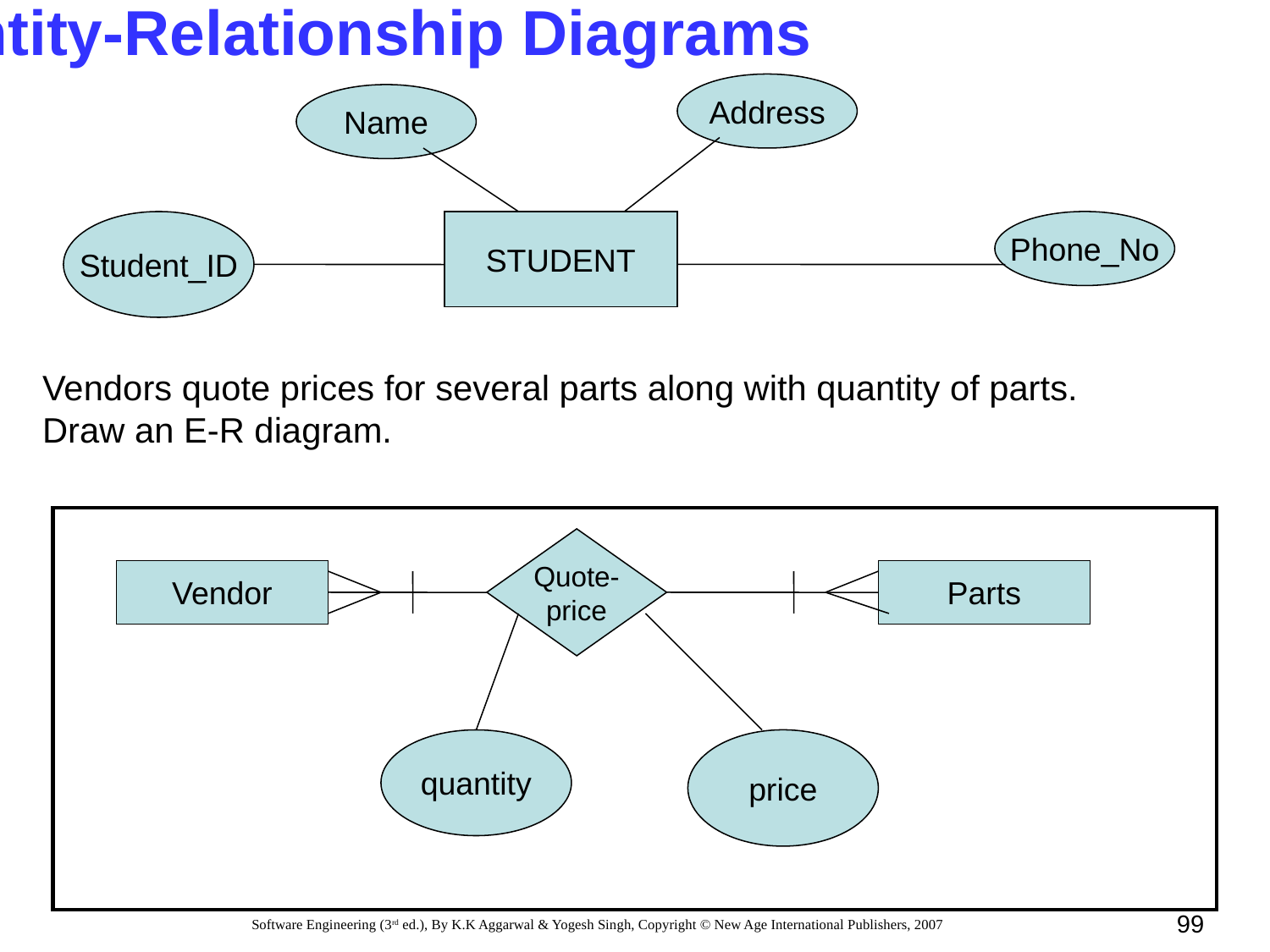

Entity-Relationship Diagrams
Address
Name

Student_ID
STUDENT
Phone_No

Vendors quote prices for several parts along with quantity of parts.
Draw an E-R diagram.

Quote-
price
Vendor
Parts

quantity
price
99